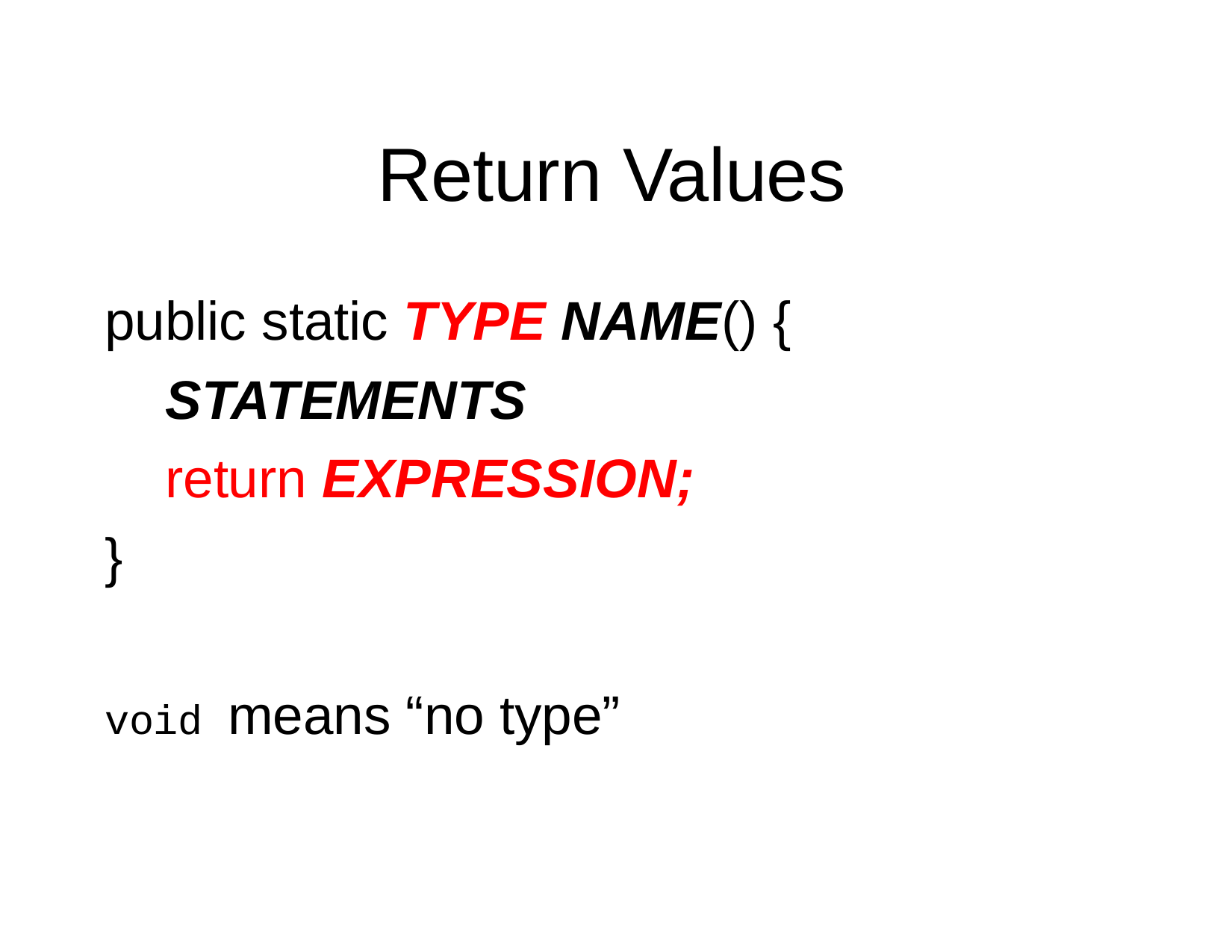

# Return Values
public static TYPE NAME() {

STATEMENTS

return EXPRESSION;

}

void means “no type”